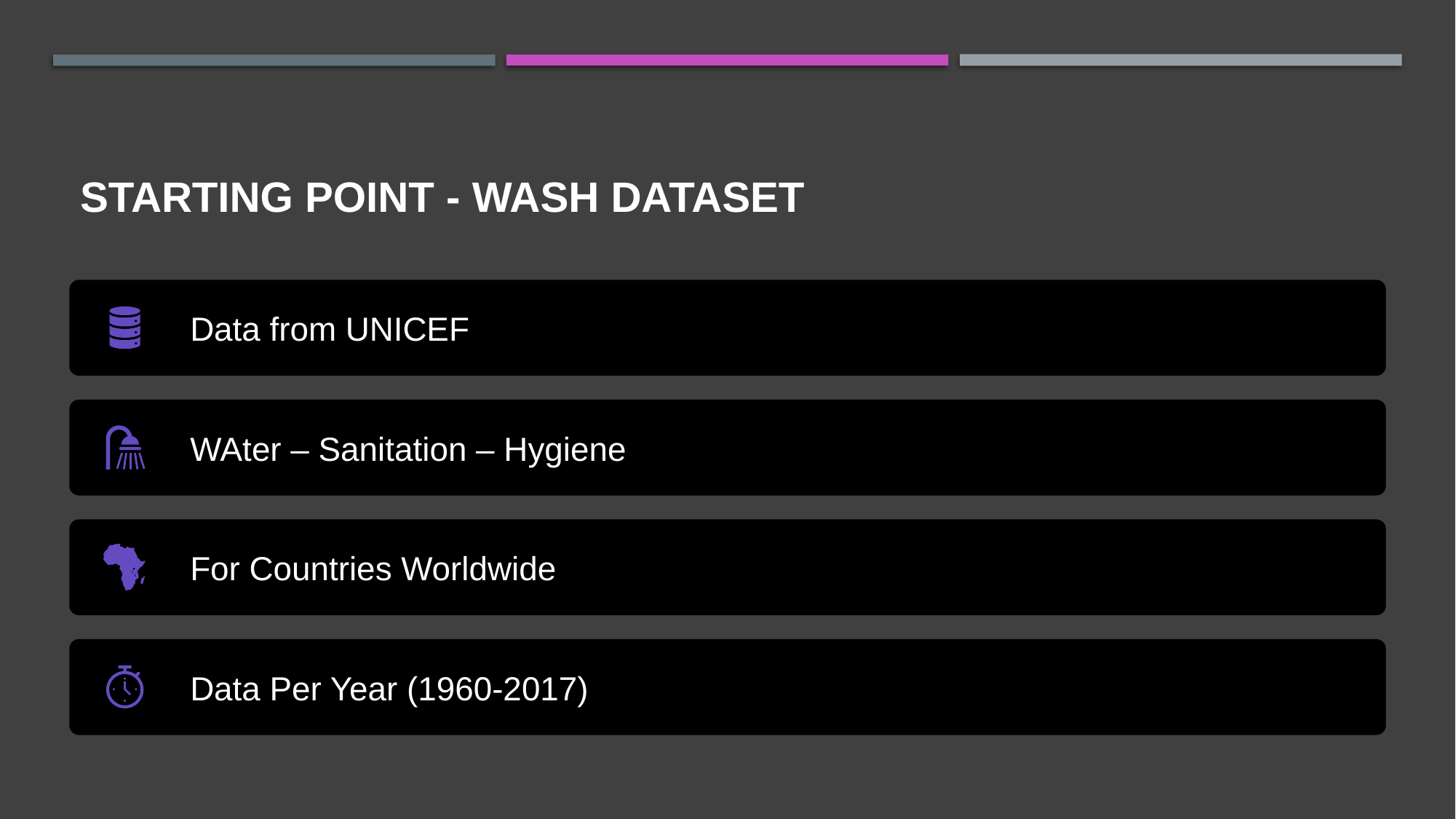

# Starting point - wash dataset
Data from UNICEF
WAter – Sanitation – Hygiene
For Countries Worldwide
Data Per Year (1960-2017)